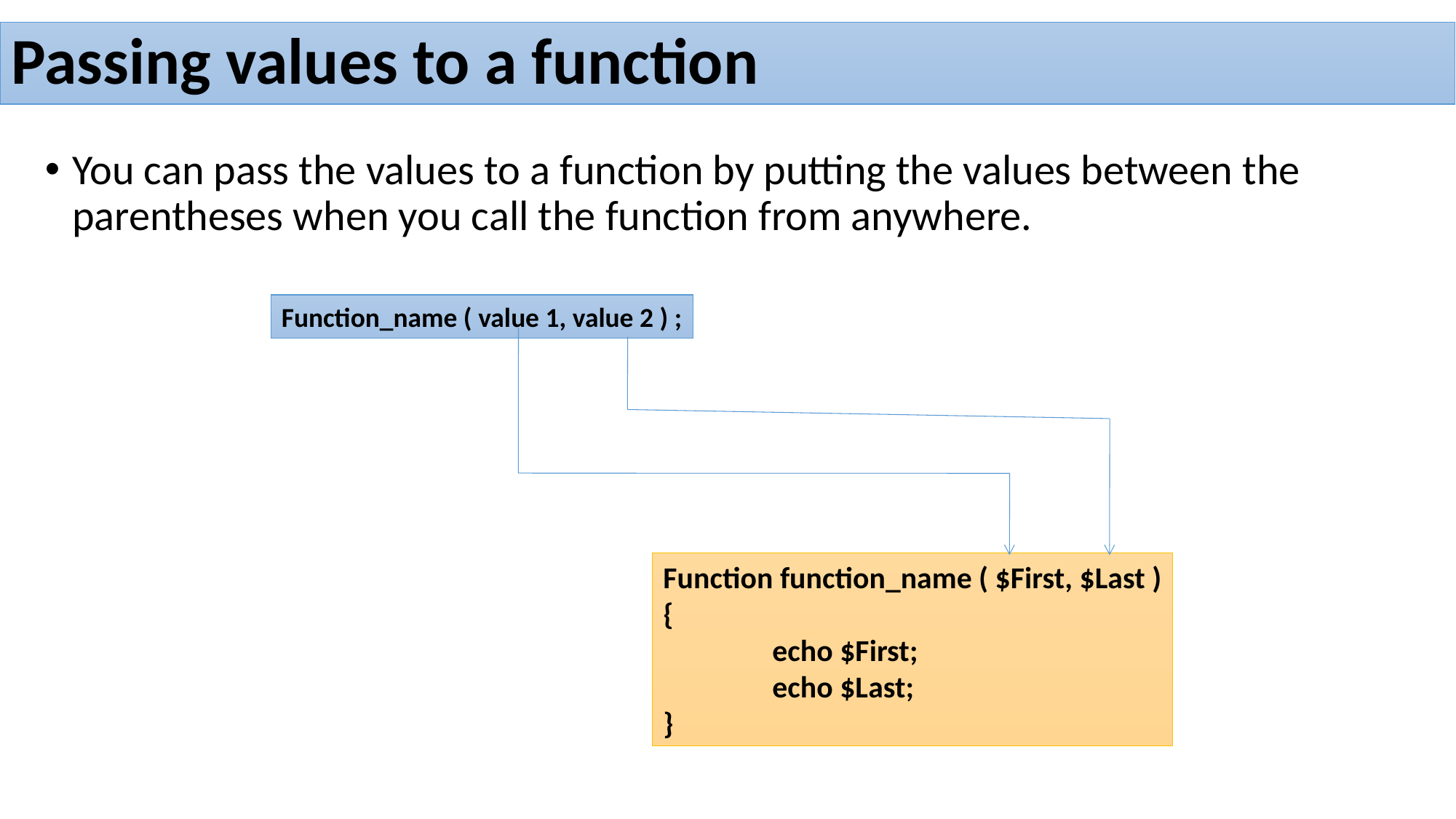

# Passing values to a function
You can pass the values to a function by putting the values between the parentheses when you call the function from anywhere.

Function_name ( value 1, value 2 ) ;
Function function_name ( $First, $Last )
{
	echo $First;
	echo $Last;
}